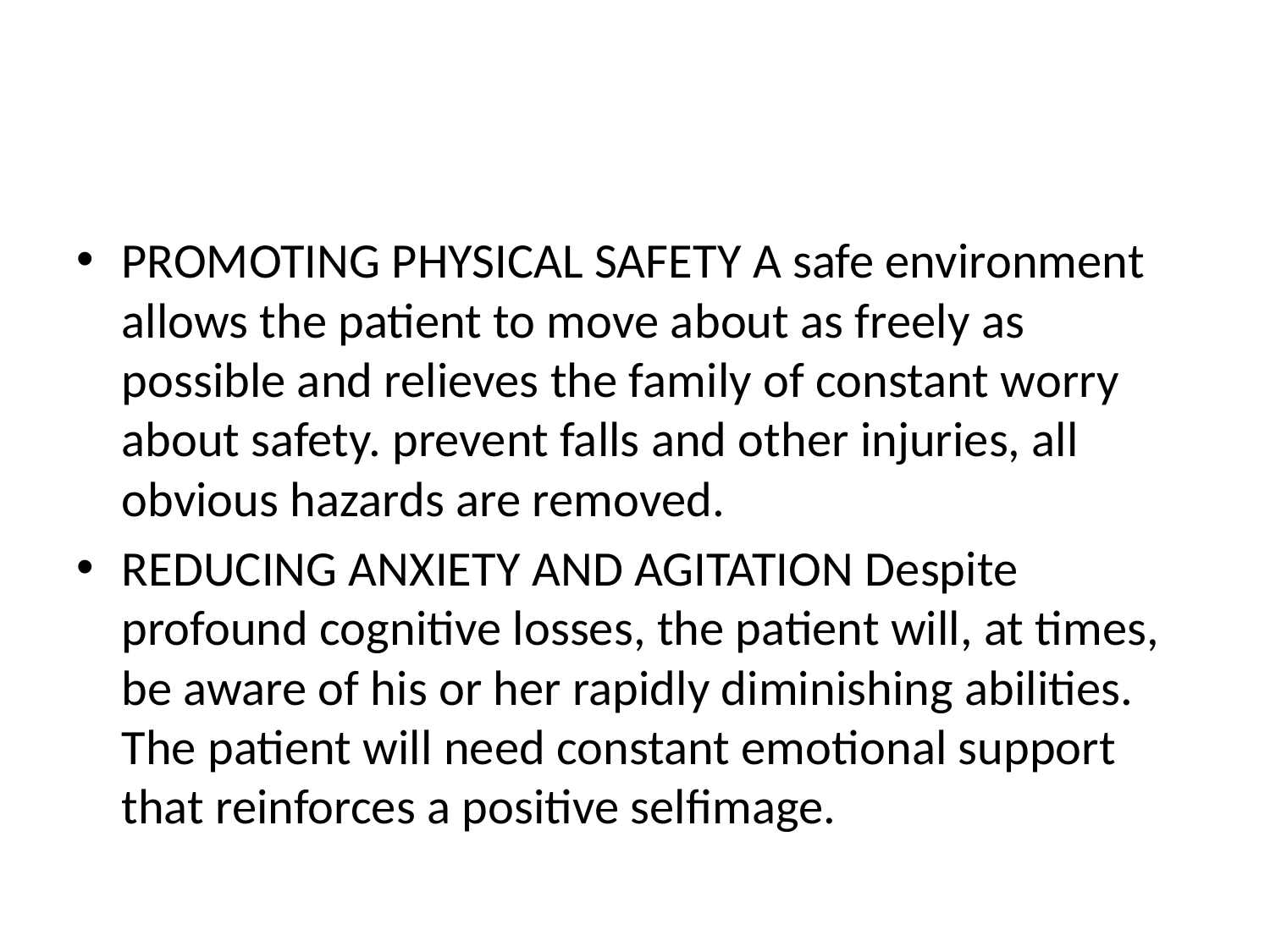

#
PROMOTING PHYSICAL SAFETY A safe environment allows the patient to move about as freely as possible and relieves the family of constant worry about safety. prevent falls and other injuries, all obvious hazards are removed.
REDUCING ANXIETY AND AGITATION Despite profound cognitive losses, the patient will, at times, be aware of his or her rapidly diminishing abilities. The patient will need constant emotional support that reinforces a positive selfimage.